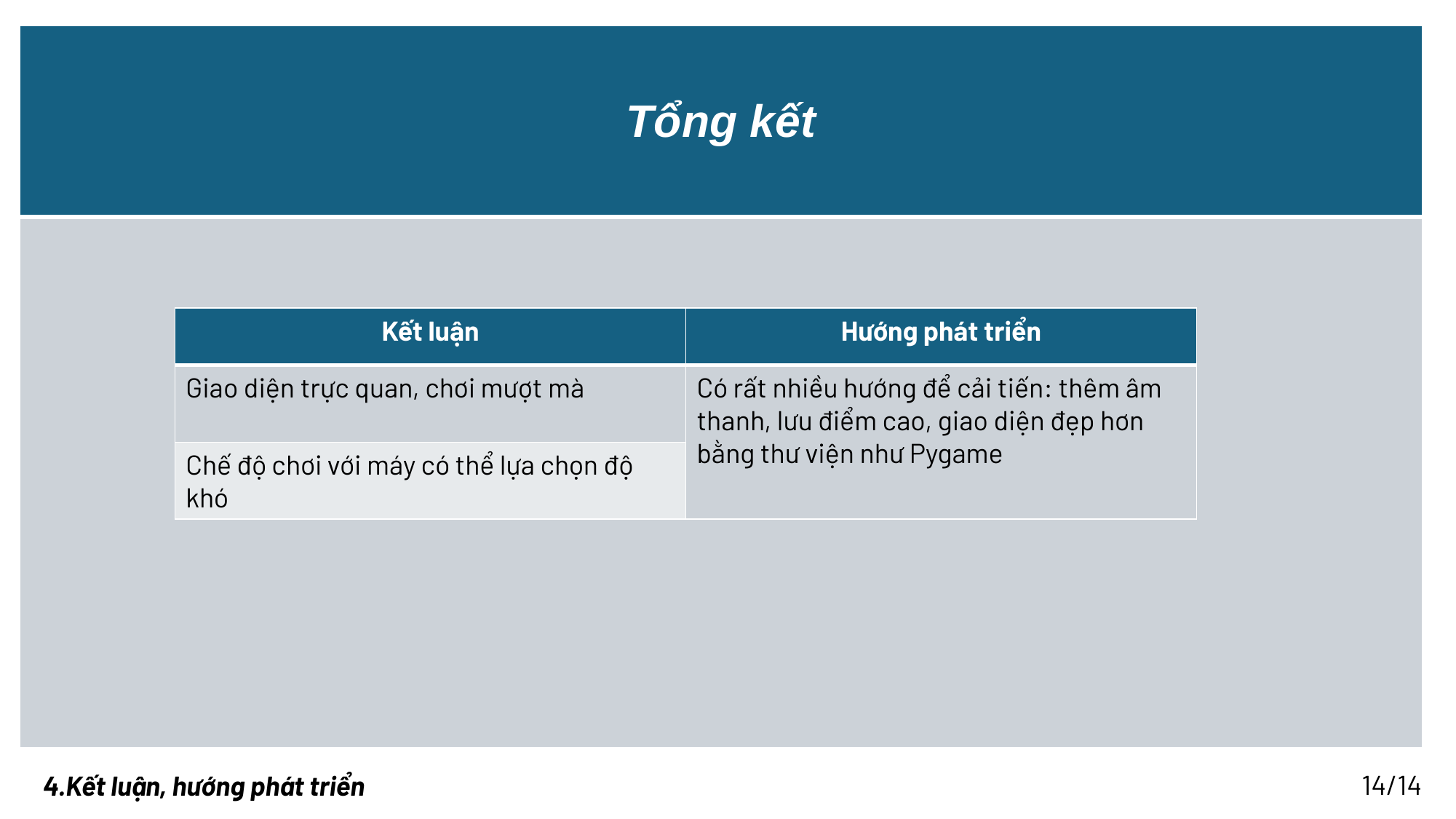

| Tổng kết |
| --- |
|  |
| Kết luận | Hướng phát triển |
| --- | --- |
| Giao diện trực quan, chơi mượt mà | Có rất nhiều hướng để cải tiến: thêm âm thanh, lưu điểm cao, giao diện đẹp hơn bằng thư viện như Pygame |
| Chế độ chơi với máy có thể lựa chọn độ khó |  |
14/14
4.Kết luận, hướng phát triển